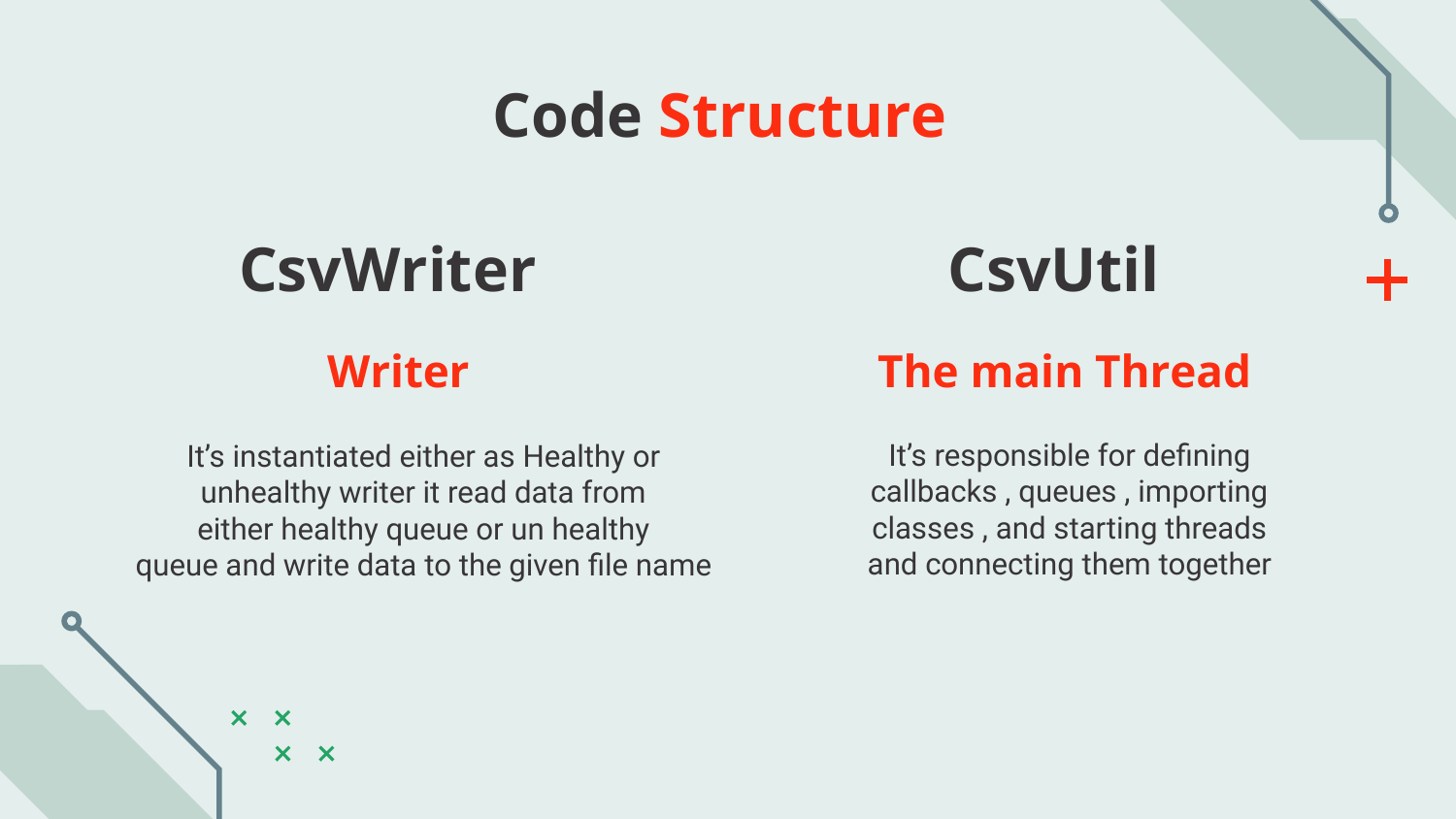

Code Structure
CsvUtil
# CsvWriter
The main Thread
Writer
It’s instantiated either as Healthy or
unhealthy writer it read data from
either healthy queue or un healthy
queue and write data to the given file name
It’s responsible for defining
callbacks , queues , importing
classes , and starting threads
and connecting them together